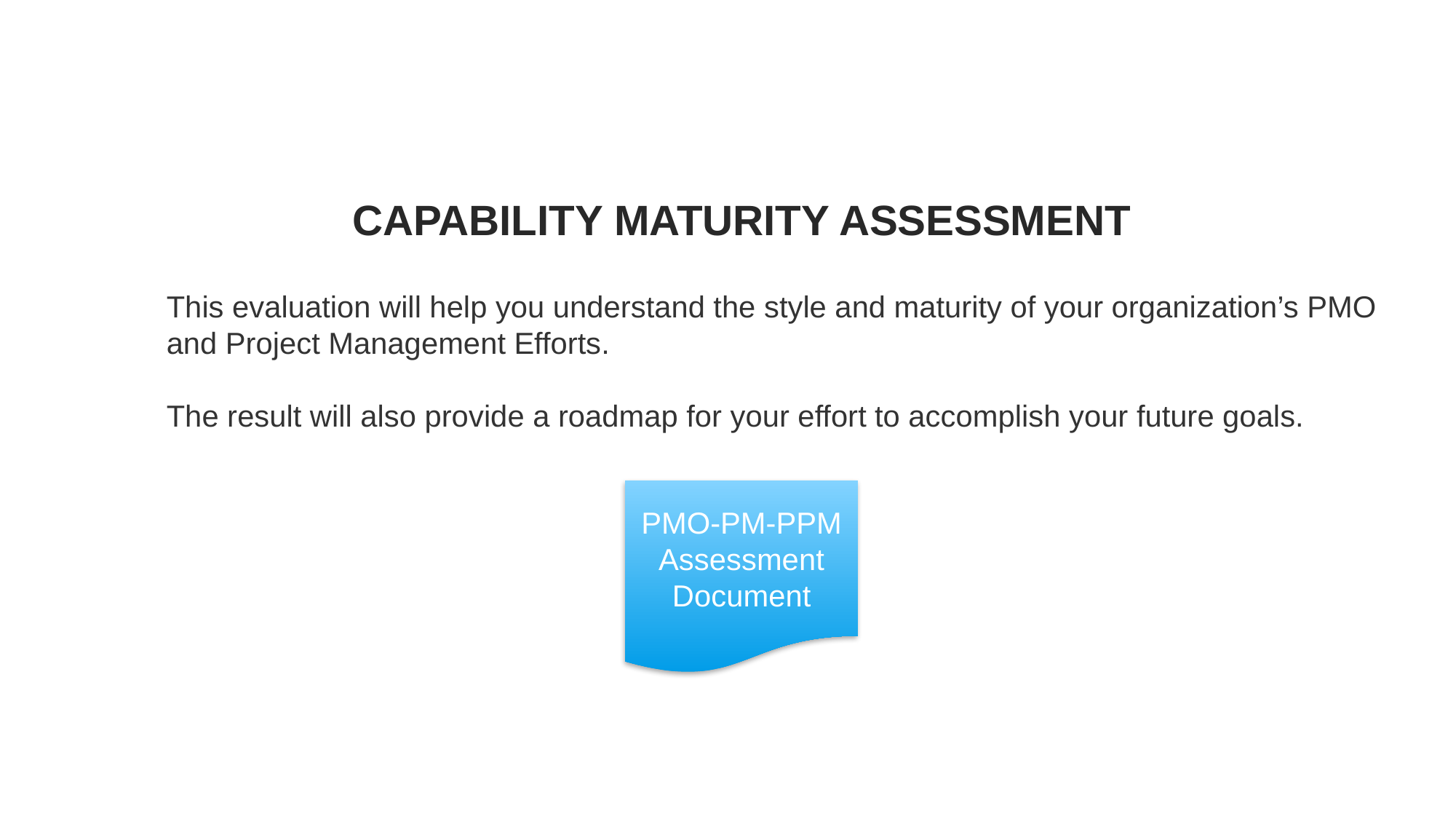

CAPABILITY MATURITY ASSESSMENT
This evaluation will help you understand the style and maturity of your organization’s PMO and Project Management Efforts.

The result will also provide a roadmap for your effort to accomplish your future goals.
PMO-PM-PPM Assessment
Document